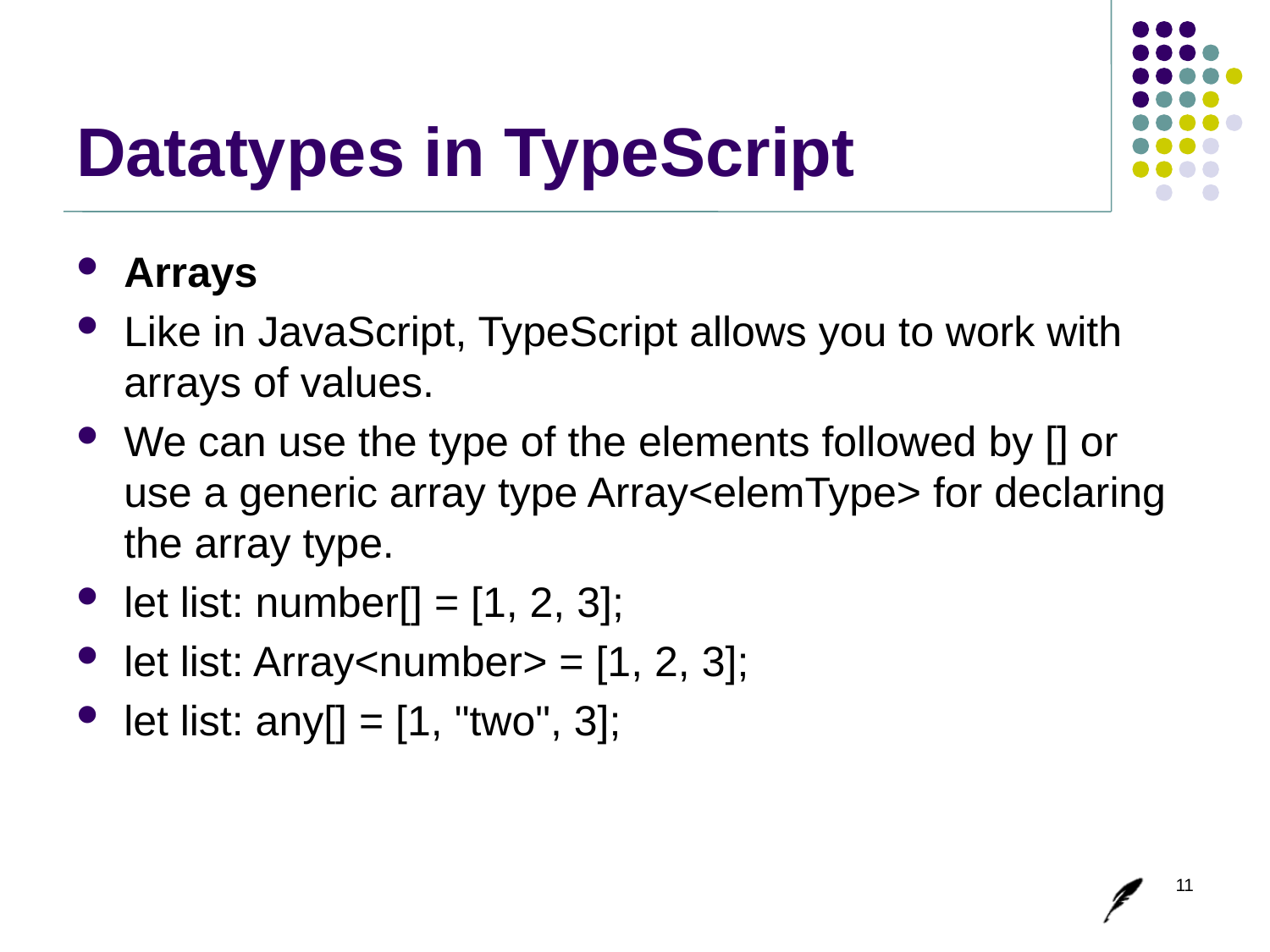

# Datatypes in TypeScript
Arrays
Like in JavaScript, TypeScript allows you to work with arrays of values.
We can use the type of the elements followed by [] or use a generic array type Array<elemType> for declaring the array type.
let list: number[] = [1, 2, 3];
let list: Array<number> = [1, 2, 3];
let list: any[] = [1, "two", 3];

11